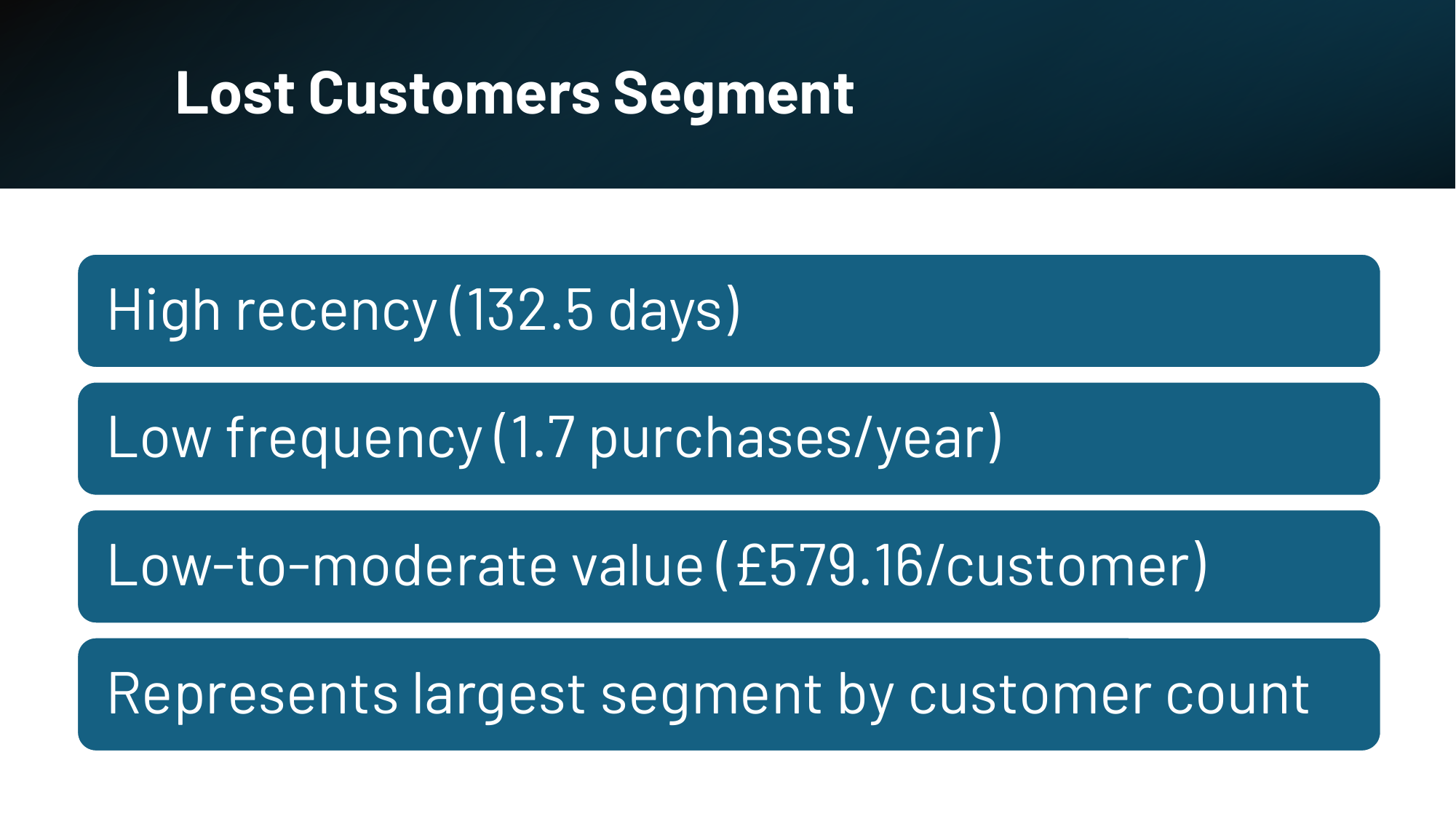

# Lost Customers Segment
High recency (132.5 days)
Low frequency (1.7 purchases/year)
Low-to-moderate value (£579.16/customer)
Represents largest segment by customer count